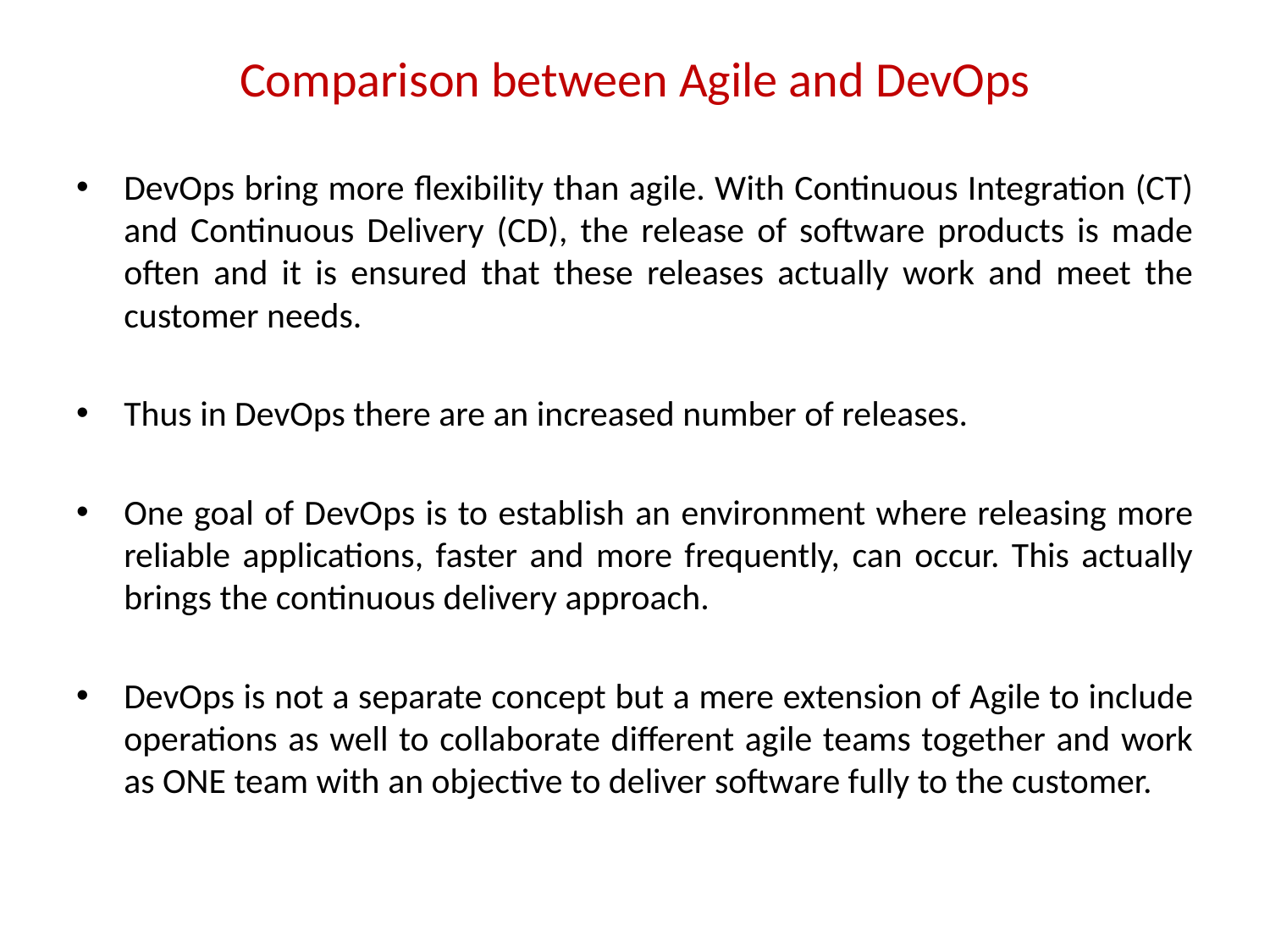

# Comparison between Agile and DevOps
DevOps bring more flexibility than agile. With Continuous Integration (CT) and Continuous Delivery (CD), the release of software products is made often and it is ensured that these releases actually work and meet the customer needs.

Thus in DevOps there are an increased number of releases.

One goal of DevOps is to establish an environment where releasing more reliable applications, faster and more frequently, can occur. This actually brings the continuous delivery approach.

DevOps is not a separate concept but a mere extension of Agile to include operations as well to collaborate different agile teams together and work as ONE team with an objective to deliver software fully to the customer.